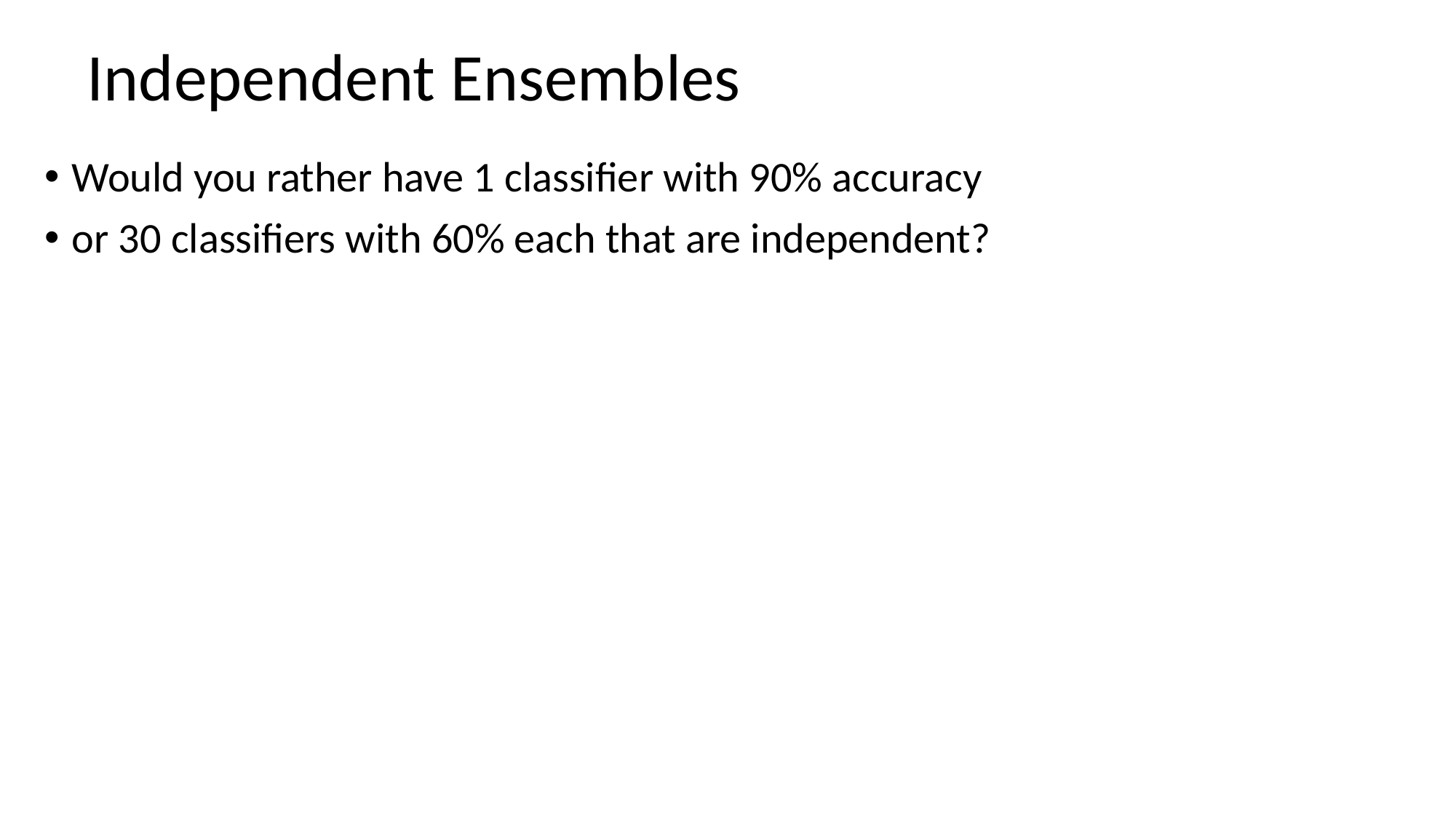

# Independent Ensembles
Would you rather have 1 classifier with 90% accuracy
or 30 classifiers with 60% each that are independent?